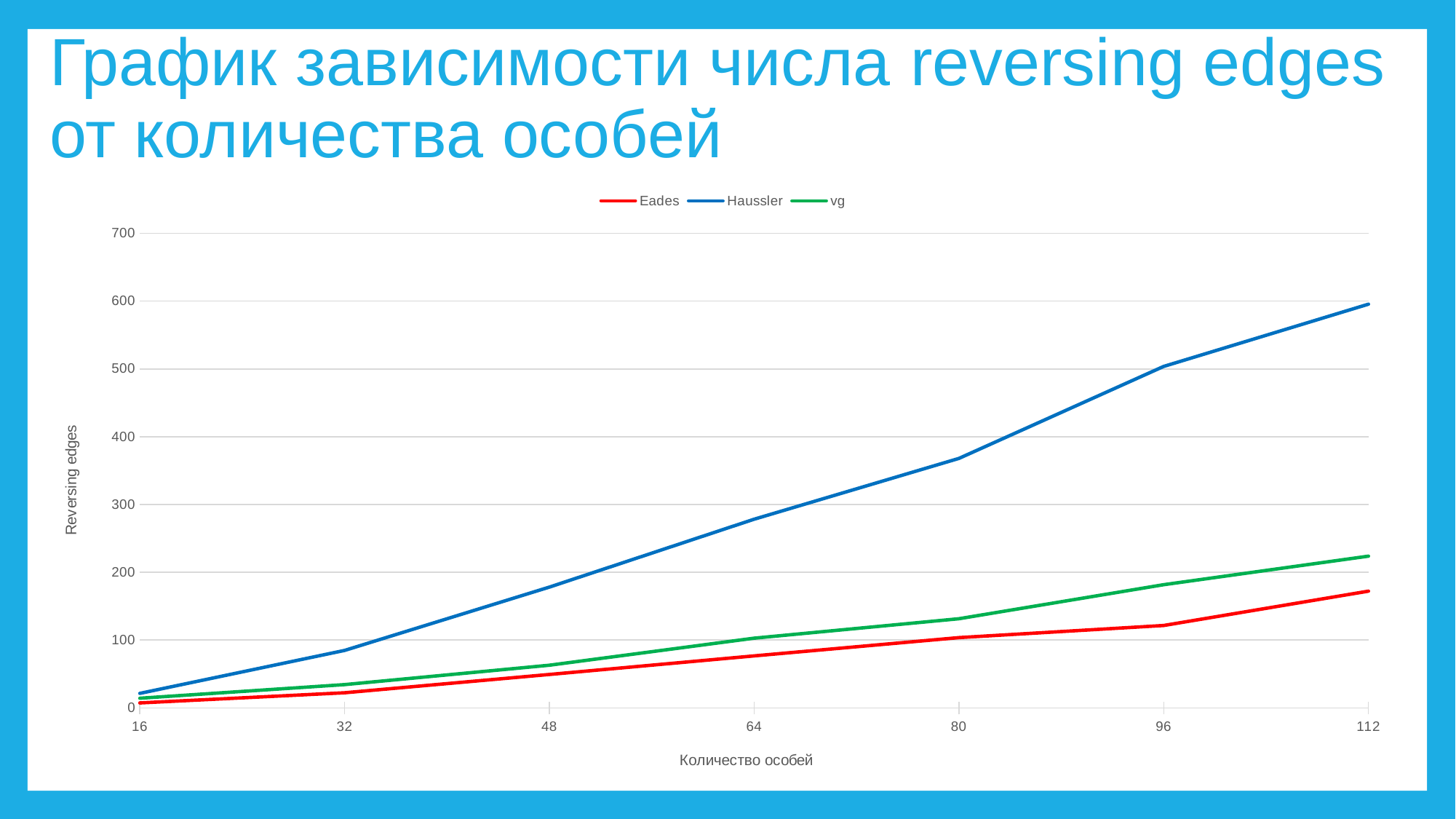

# График зависимости числа reversing edges от количества особей

### Chart

| Category |  |  |  |
|---|---|---|---|
| 16 | 7.35 | 21.42 | 14.23 |
| 32 | 22.29 | 84.77 | 34.34 |
| 48 | 49.292 | 178.15625 | 62.906 |
| 64 | 76.684 | 278.284210526315 | 102.821 |
| 80 | 103.652 | 367.95652173913 | 131.5 |
| 96 | 121.541 | 503.682352941176 | 181.694 |
| 112 | 172.163 | 595.467391304348 | 223.793 |